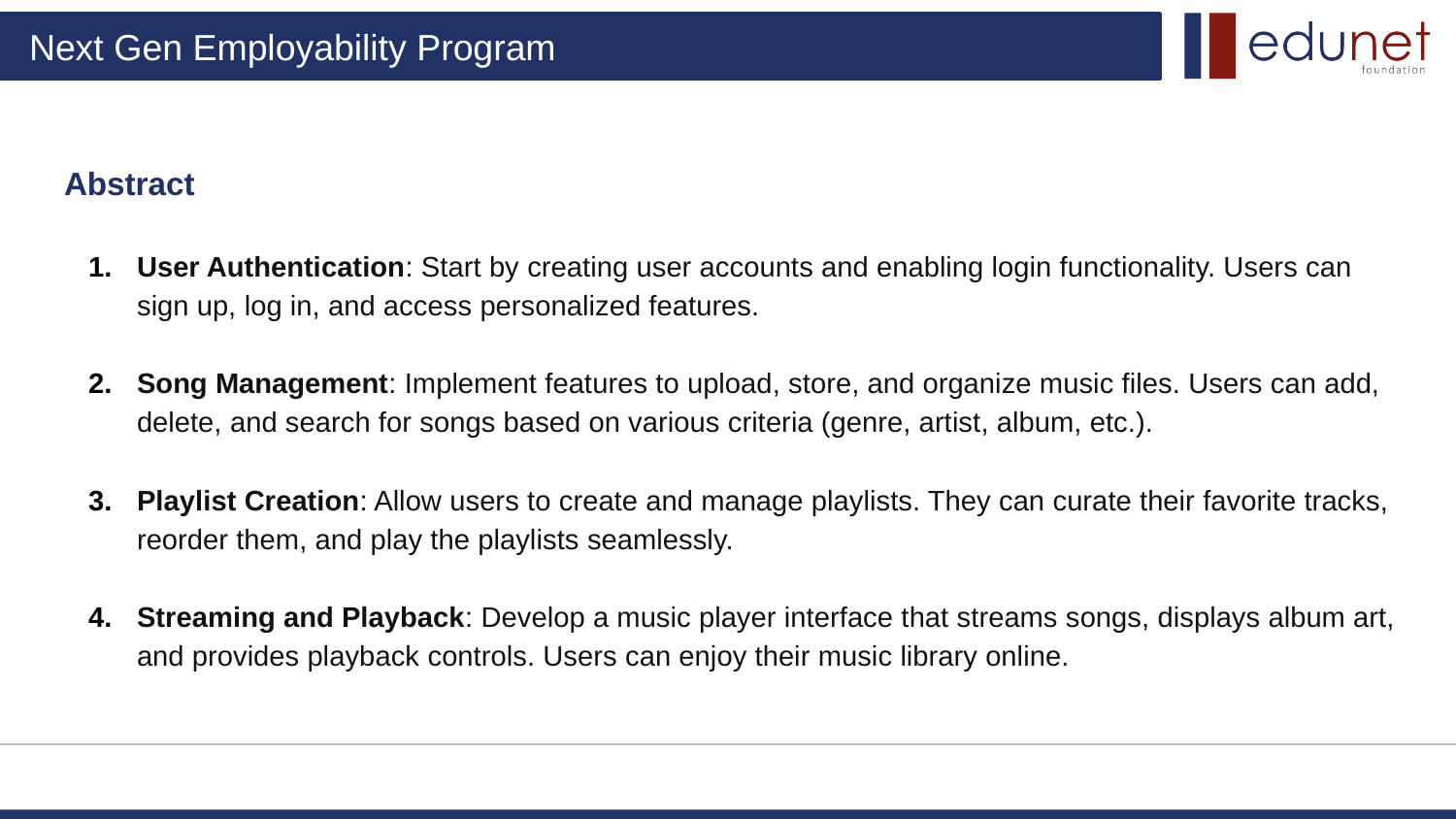

# Abstract
User Authentication: Start by creating user accounts and enabling login functionality. Users can sign up, log in, and access personalized features.

Song Management: Implement features to upload, store, and organize music files. Users can add, delete, and search for songs based on various criteria (genre, artist, album, etc.).

Playlist Creation: Allow users to create and manage playlists. They can curate their favorite tracks, reorder them, and play the playlists seamlessly.

Streaming and Playback: Develop a music player interface that streams songs, displays album art, and provides playback controls. Users can enjoy their music library online.